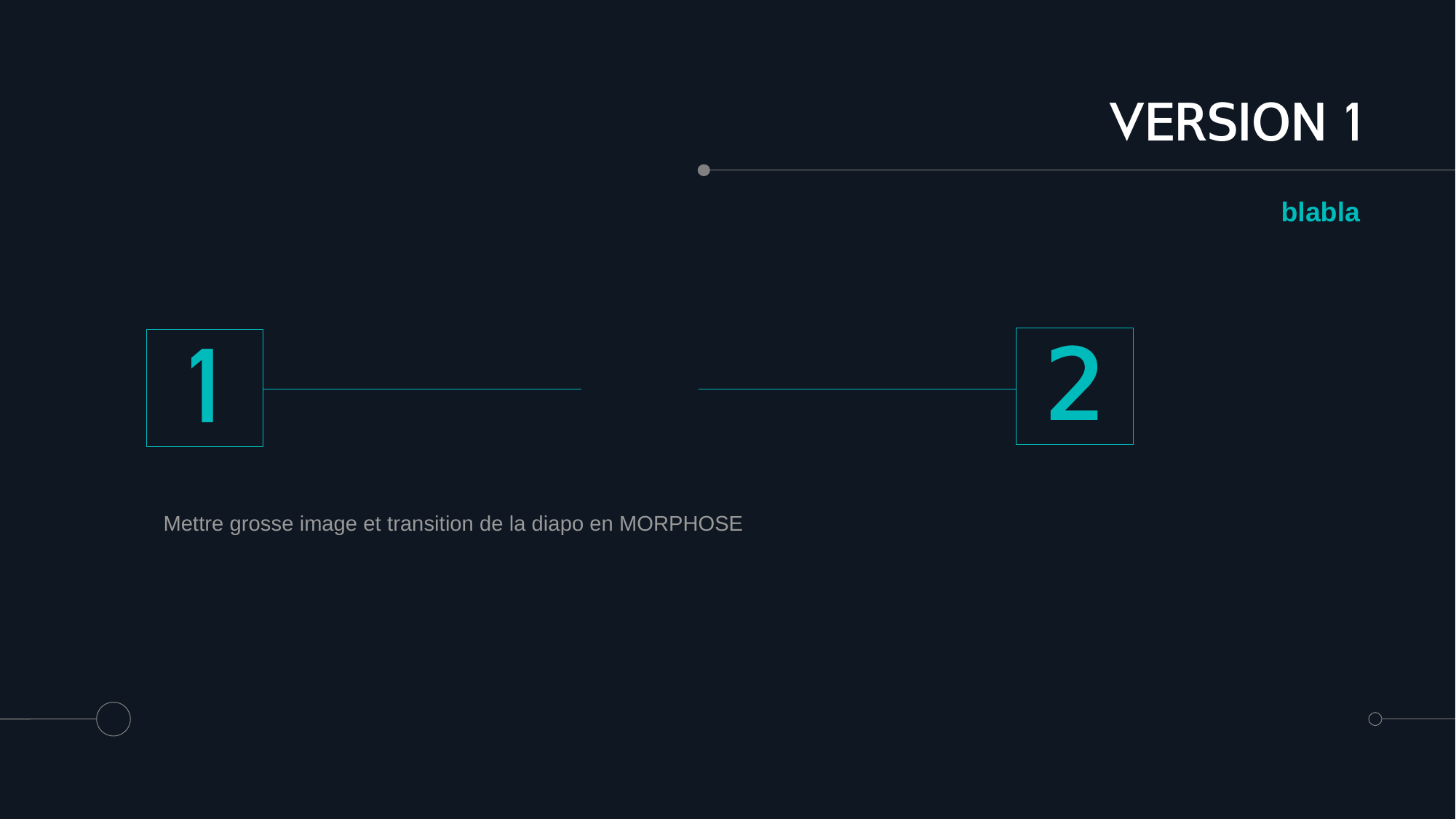

# VERSION 1
blabla
2
1
Mettre grosse image et transition de la diapo en MORPHOSE